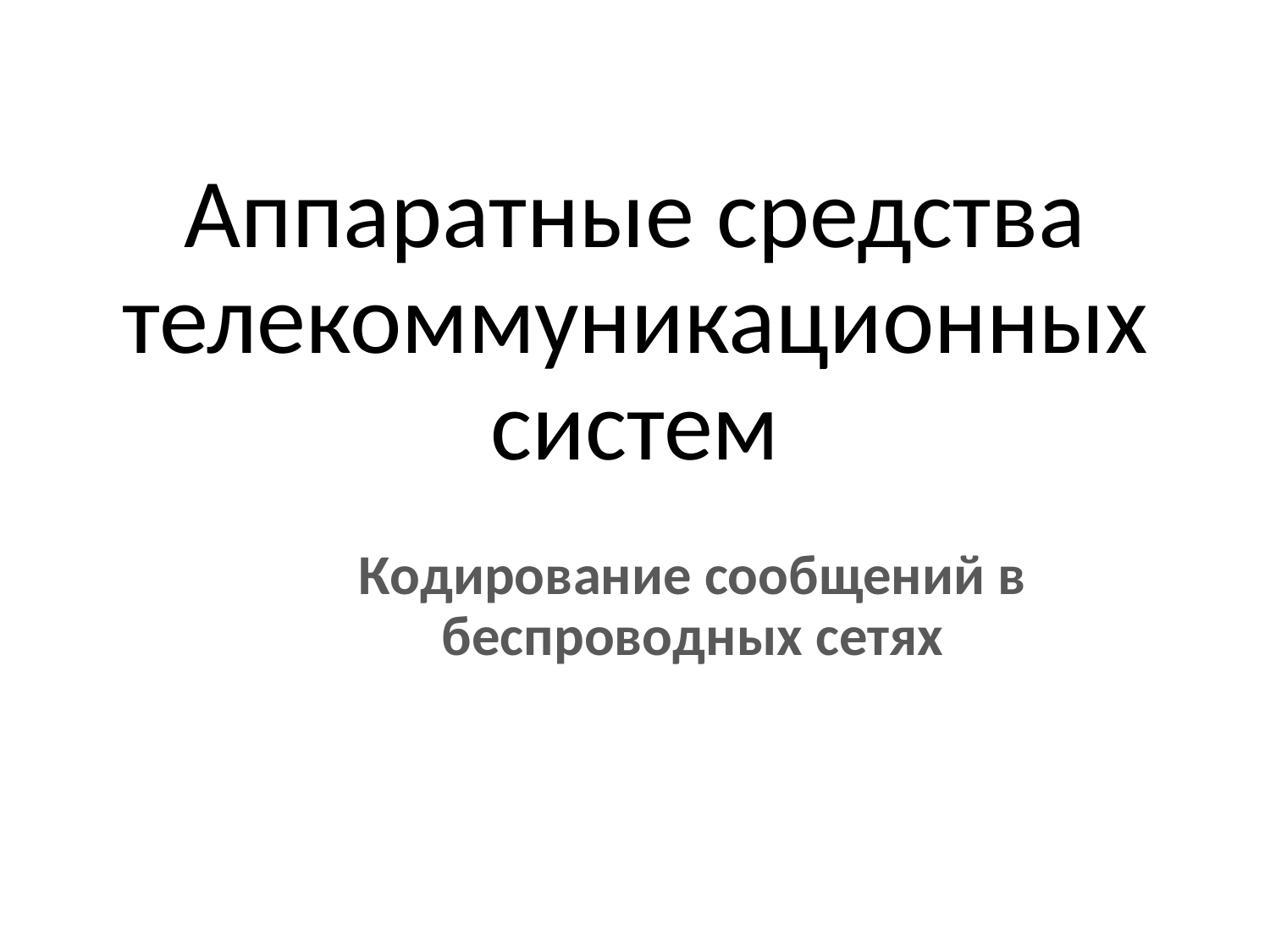

# Аппаратные средства телекоммуникационных систем
Кодирование сообщений в беспроводных сетях